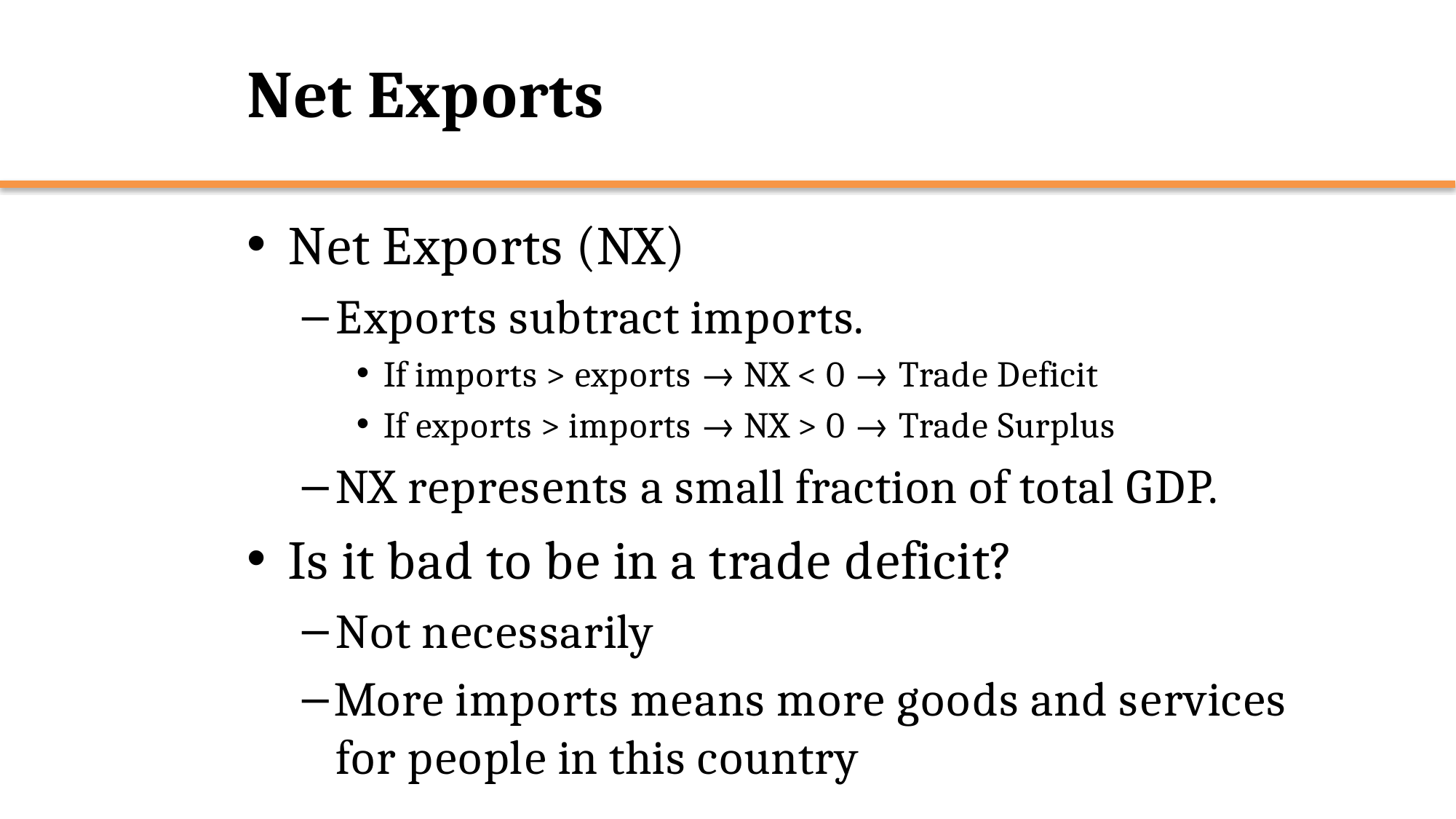

# Net Exports
Net Exports (NX)
Exports subtract imports.
If imports > exports → NX < 0 → Trade Deficit
If exports > imports → NX > 0 → Trade Surplus
NX represents a small fraction of total GDP.
Is it bad to be in a trade deficit?
Not necessarily
More imports means more goods and services for people in this country